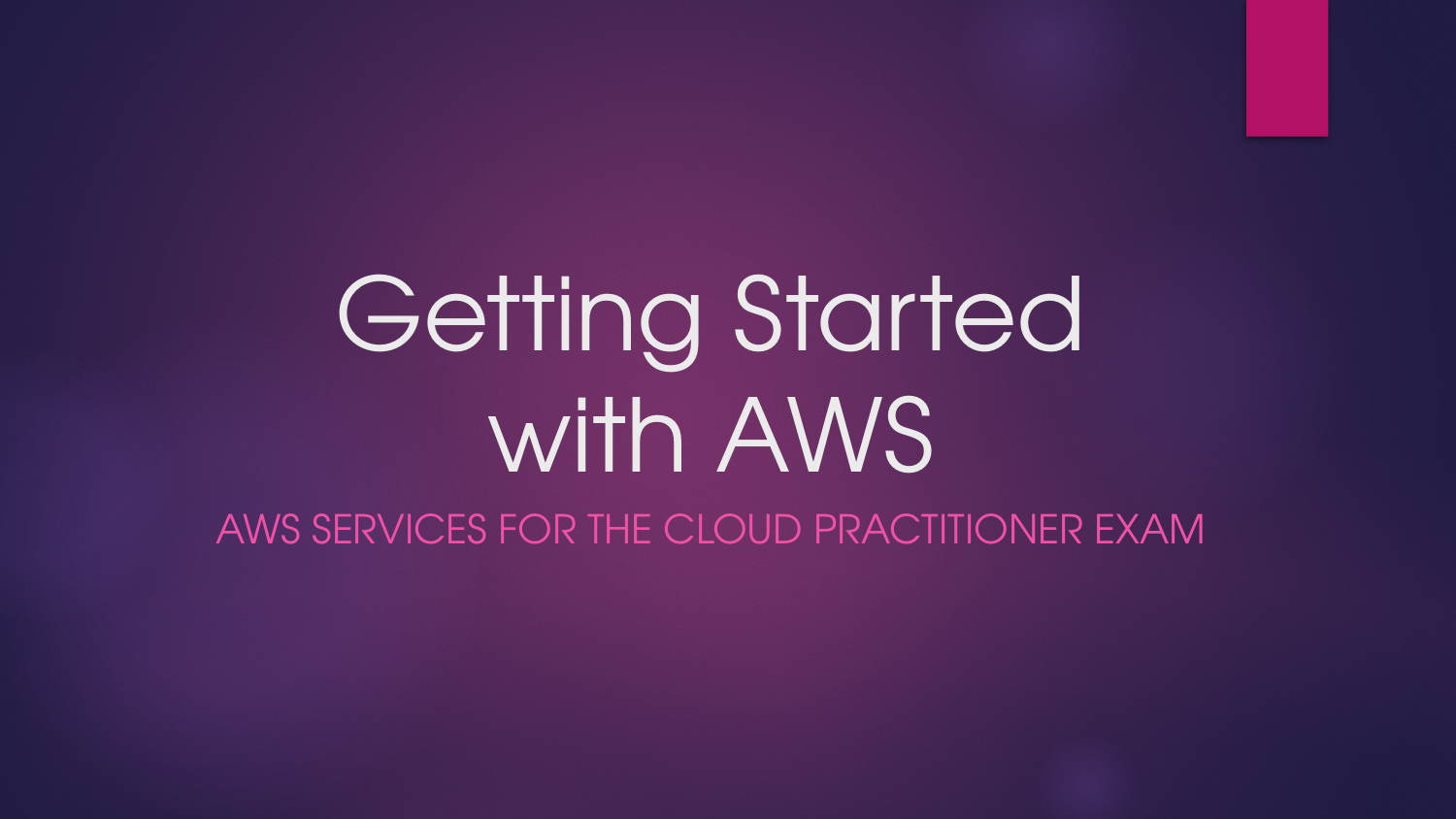

# Getting Started with AWS
AWS SERVICES FOR THE CLOUD PRACTITIONER EXAM